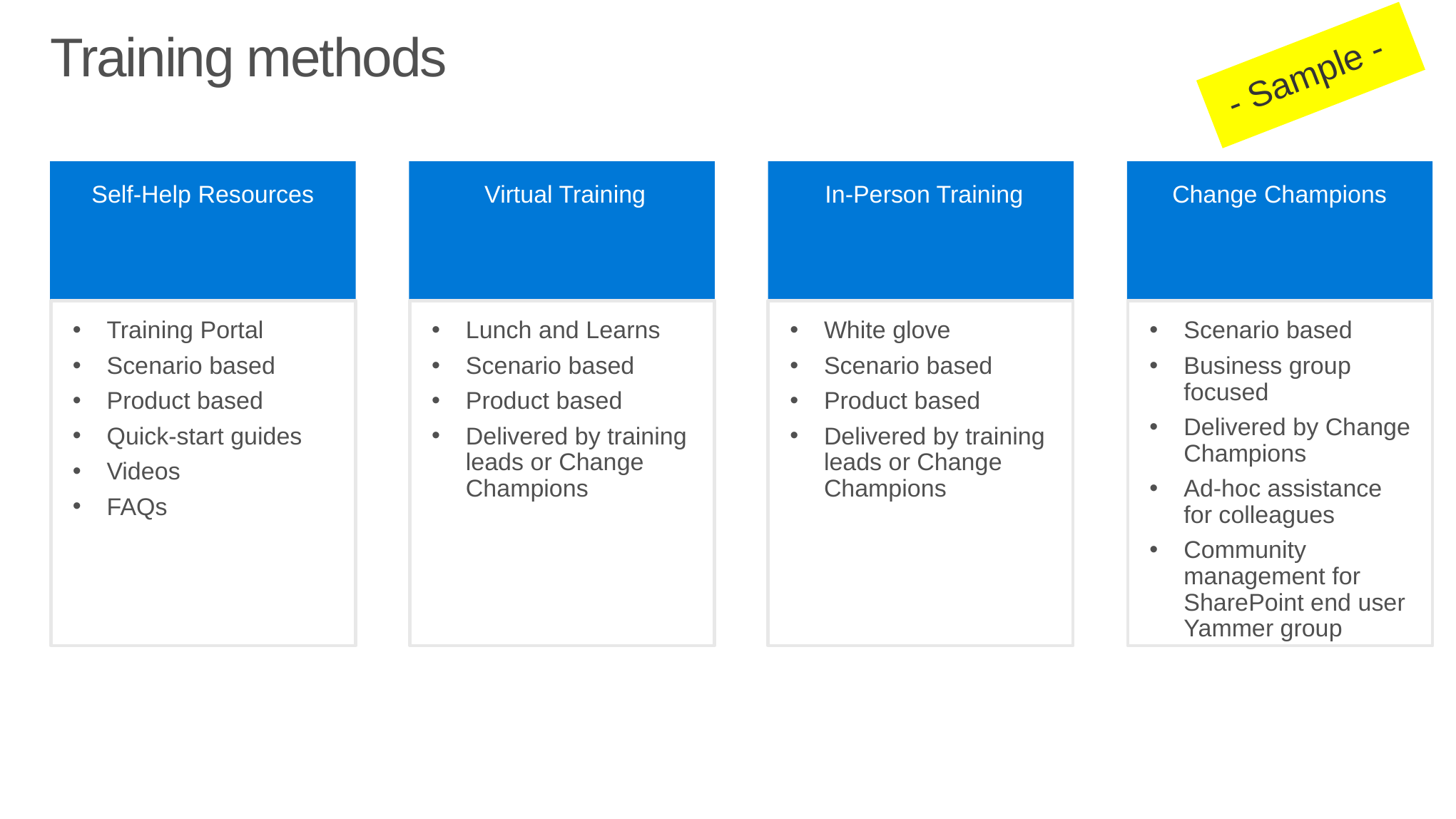

Training methods
- Sample -

Self-Help Resources

 Virtual Training

 In-Person Training

Change Champions
Scenario based
Business group focused
Delivered by Change Champions
Ad-hoc assistance for colleagues
Community management for SharePoint end user Yammer group

Training Portal
Scenario based
Product based
Quick-start guides
Videos
FAQs
Lunch and Learns
Scenario based
Product based
Delivered by training leads or Change Champions
White glove
Scenario based
Product based
Delivered by training leads or Change Champions